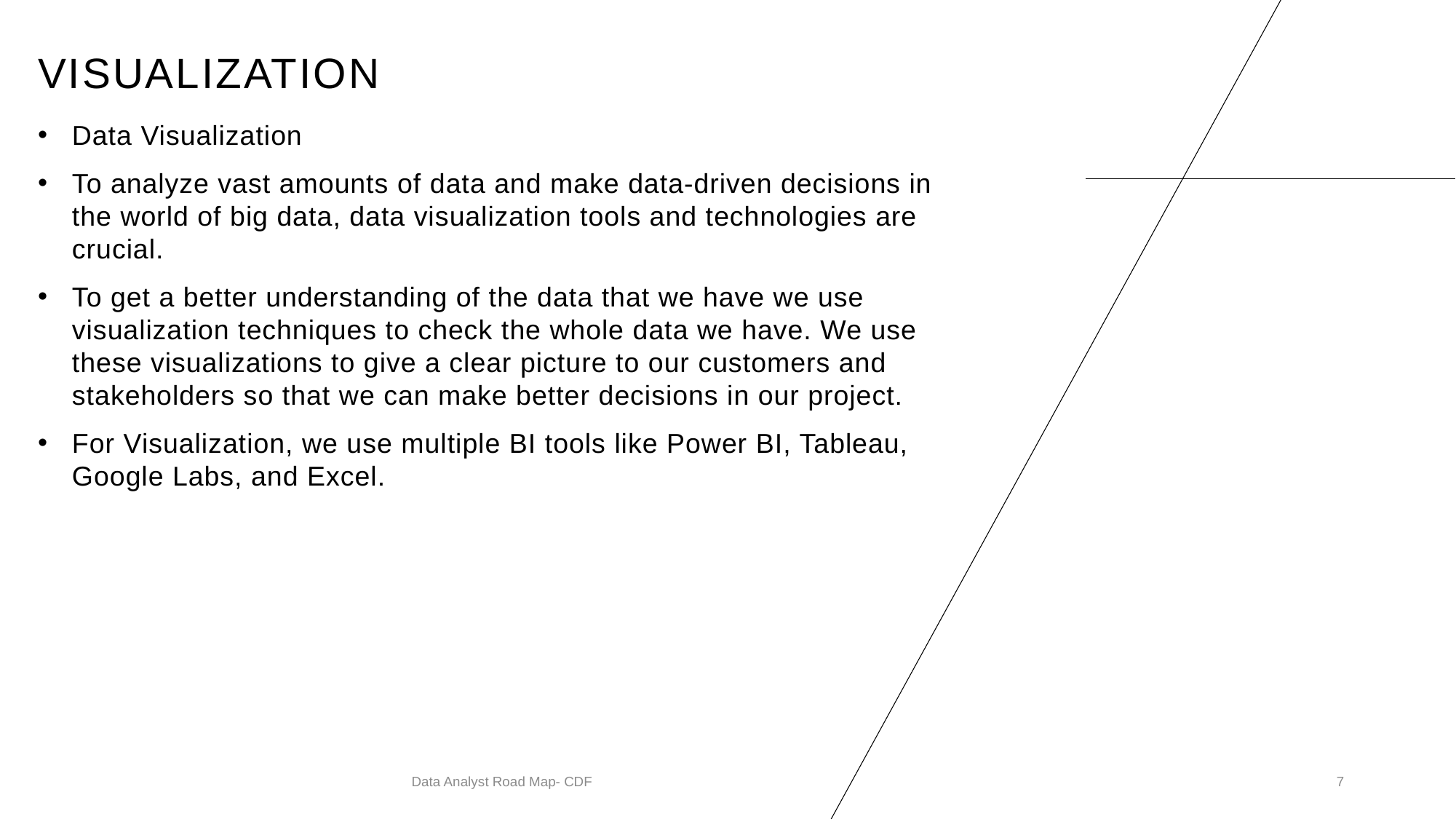

# VISUALIZATION
Data Visualization
To analyze vast amounts of data and make data-driven decisions in the world of big data, data visualization tools and technologies are crucial.
To get a better understanding of the data that we have we use visualization techniques to check the whole data we have. We use these visualizations to give a clear picture to our customers and stakeholders so that we can make better decisions in our project.
For Visualization, we use multiple BI tools like Power BI, Tableau, Google Labs, and Excel.
Data Analyst Road Map- CDF
7